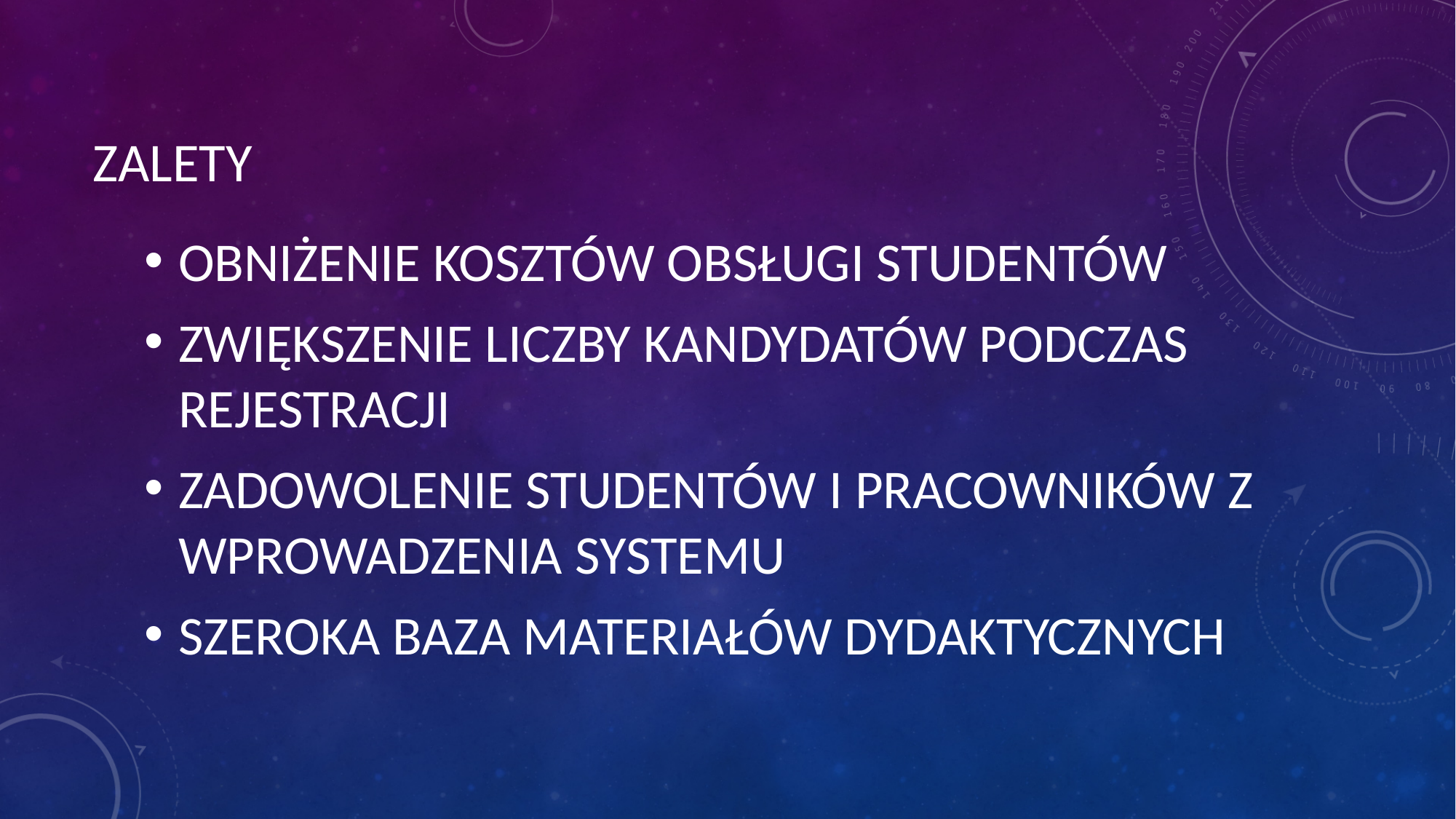

# zalety
Obniżenie kosztów obsługi studentów
Zwiększenie liczby kandydatów podczas rejestracji
Zadowolenie studentów i pracowników z wprowadzenia systemu
Szeroka baza materiałów dydaktycznych